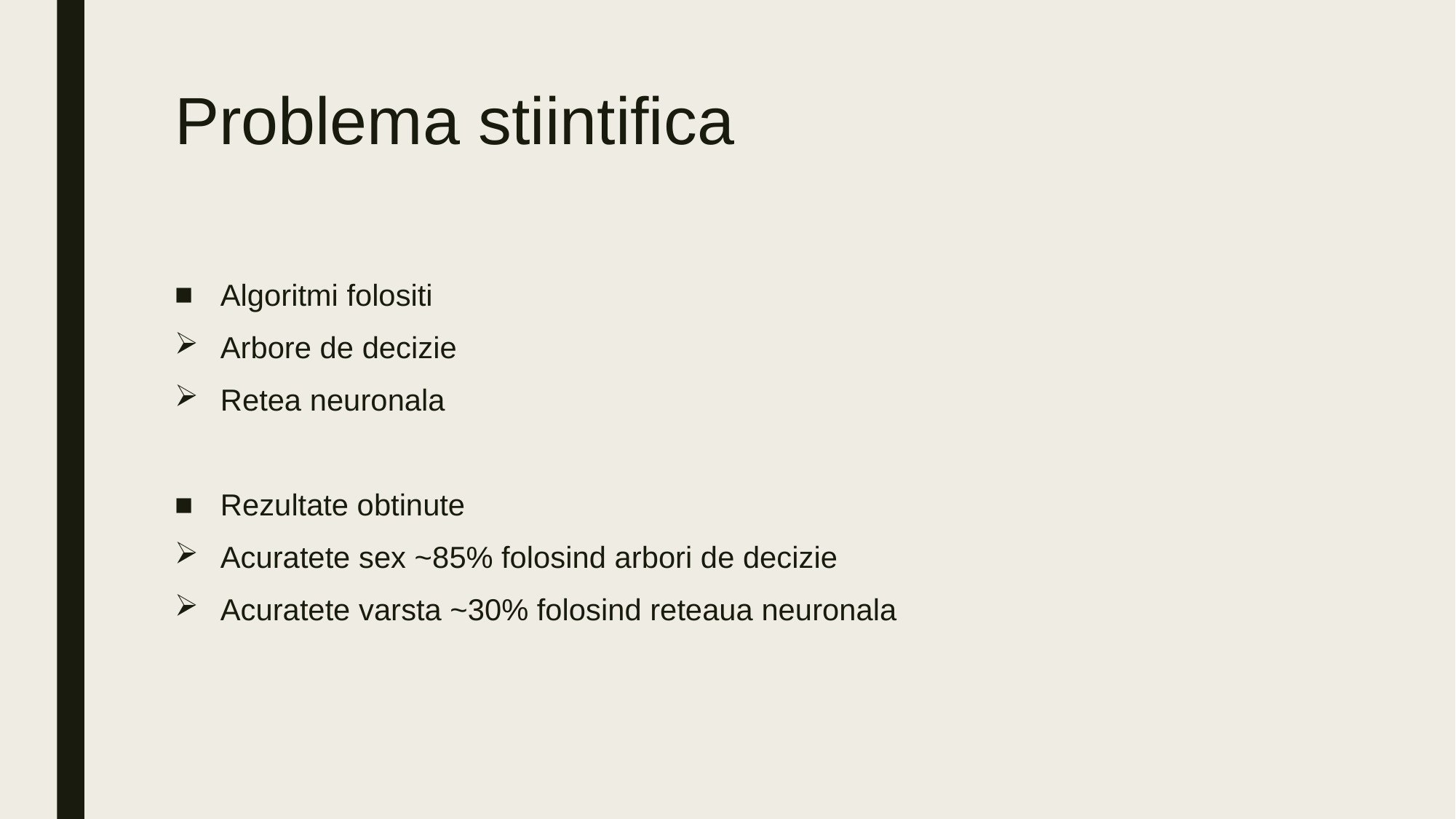

# Problema stiintifica
Algoritmi folositi
Arbore de decizie
Retea neuronala

Rezultate obtinute
Acuratete sex ~85% folosind arbori de decizie
Acuratete varsta ~30% folosind reteaua neuronala